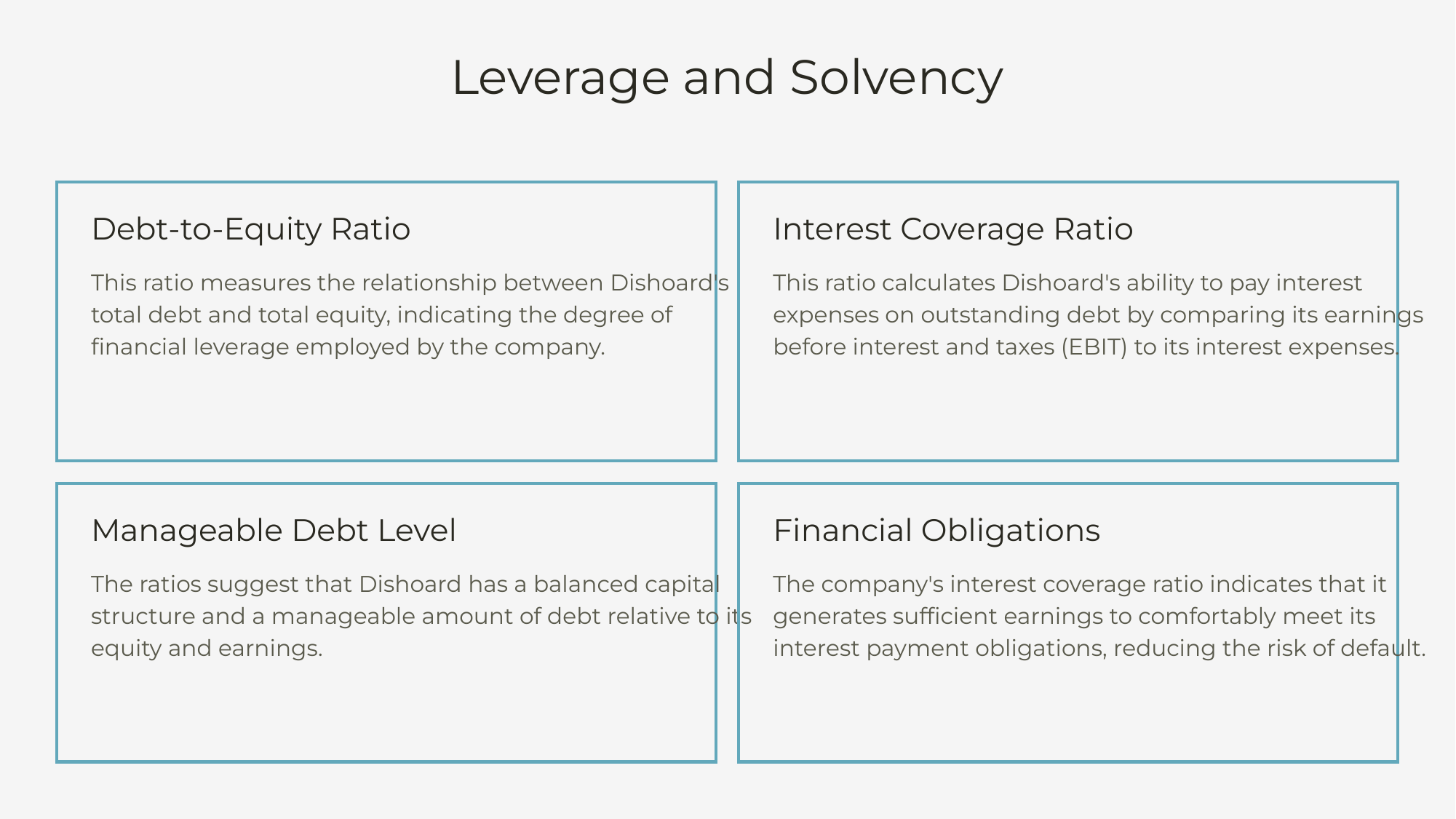

Leverage and Solvency

Debt-to-Equity Ratio
Interest Coverage Ratio
This ratio measures the relationship between Dishoard's total debt and total equity, indicating the degree of financial leverage employed by the company.
This ratio calculates Dishoard's ability to pay interest expenses on outstanding debt by comparing its earnings before interest and taxes (EBIT) to its interest expenses.

Manageable Debt Level
Financial Obligations
The ratios suggest that Dishoard has a balanced capital structure and a manageable amount of debt relative to its equity and earnings.
The company's interest coverage ratio indicates that it generates sufficient earnings to comfortably meet its interest payment obligations, reducing the risk of default.